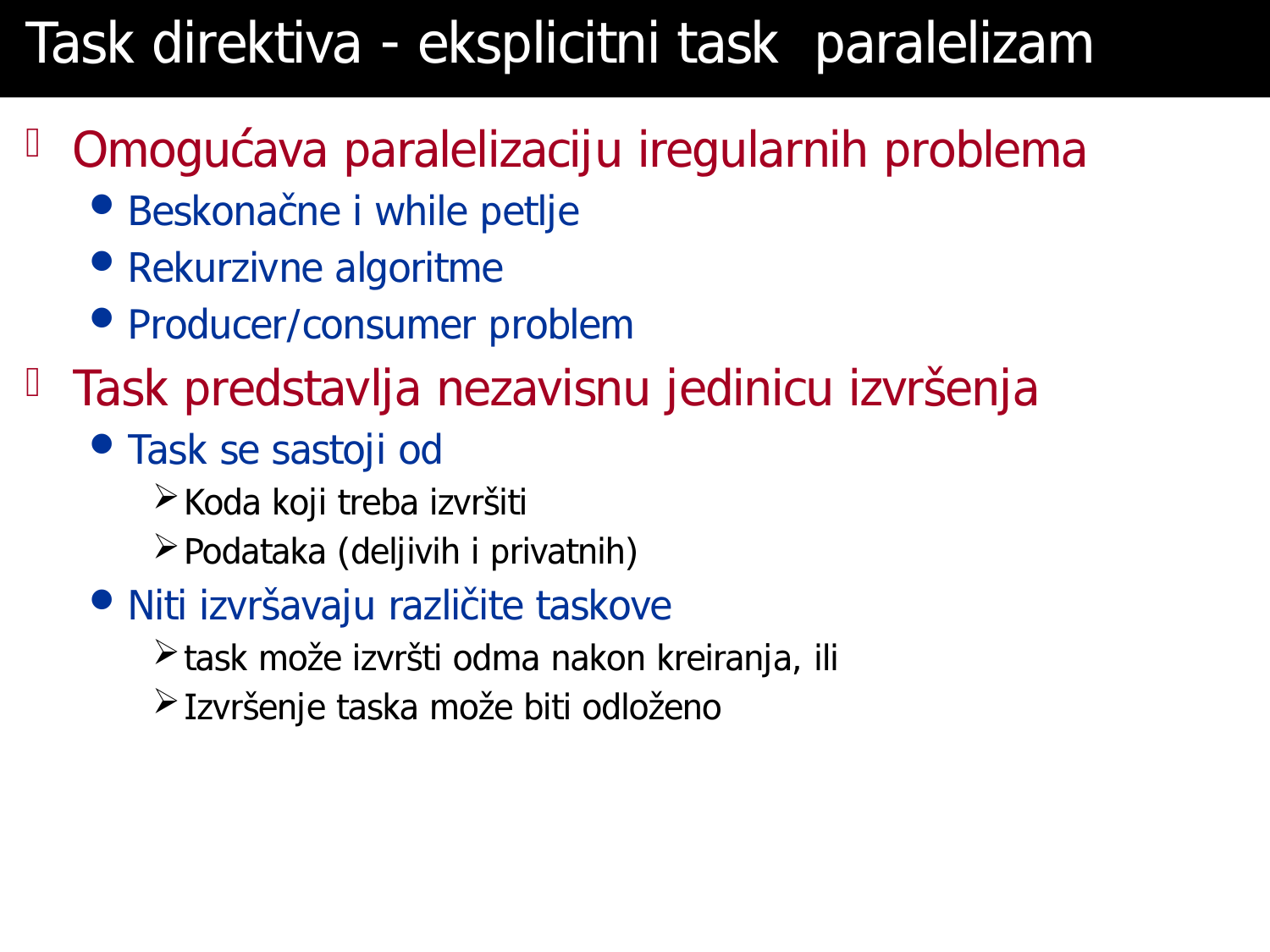

Task direktiva - eksplicitni task  paralelizam
Omogućava paralelizaciju iregularnih problema
Beskonačne i while petlje
Rekurzivne algoritme
Producer/consumer problem
Task predstavlja nezavisnu jedinicu izvršenja
Task se sastoji od
Koda koji treba izvršiti
Podataka (deljivih i privatnih)
Niti izvršavaju različite taskove
task može izvršti odma nakon kreiranja, ili
Izvršenje taska može biti odloženo